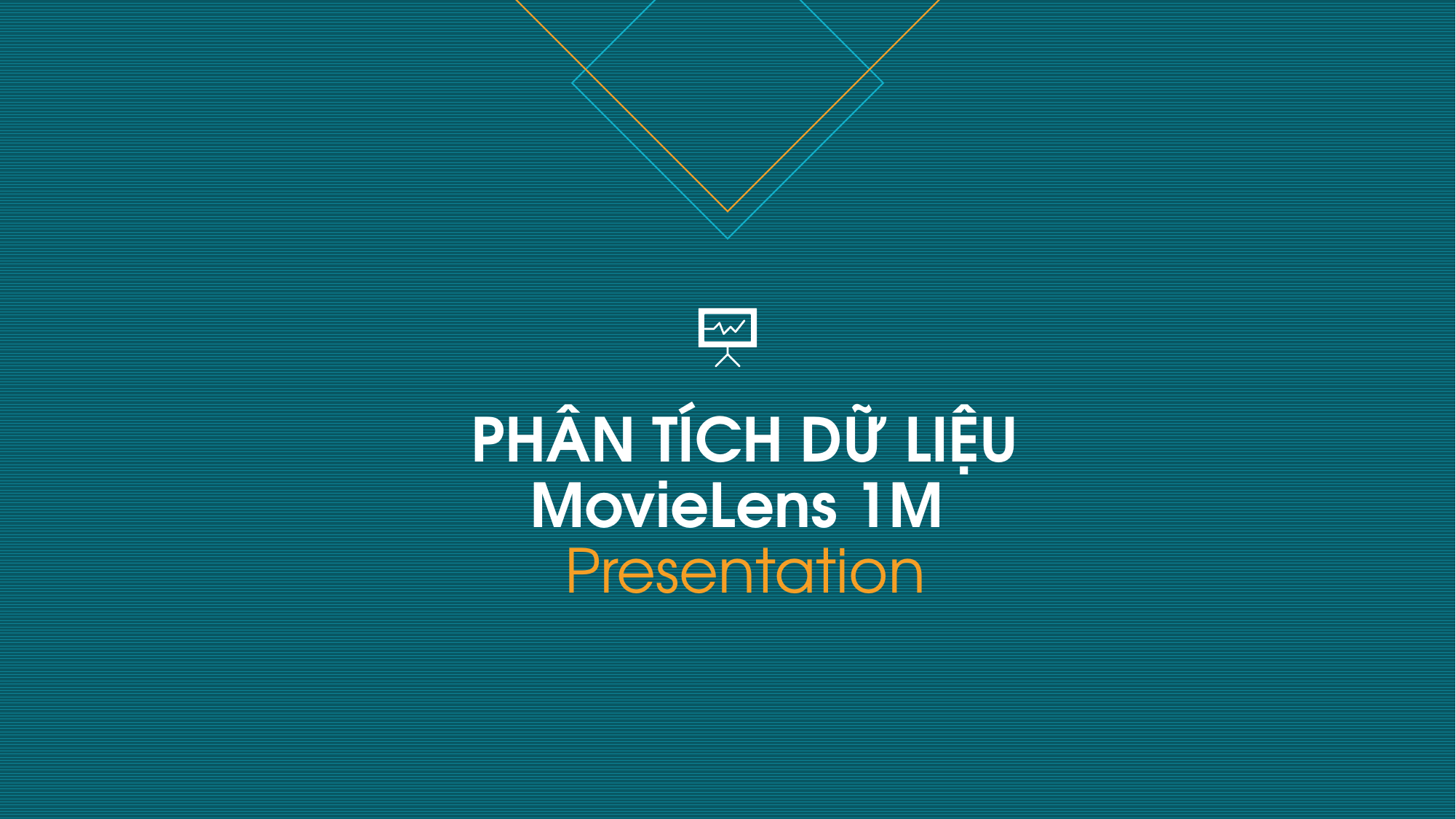

# PHÂN TÍCH DỮ LIỆU MovieLens 1M Presentation